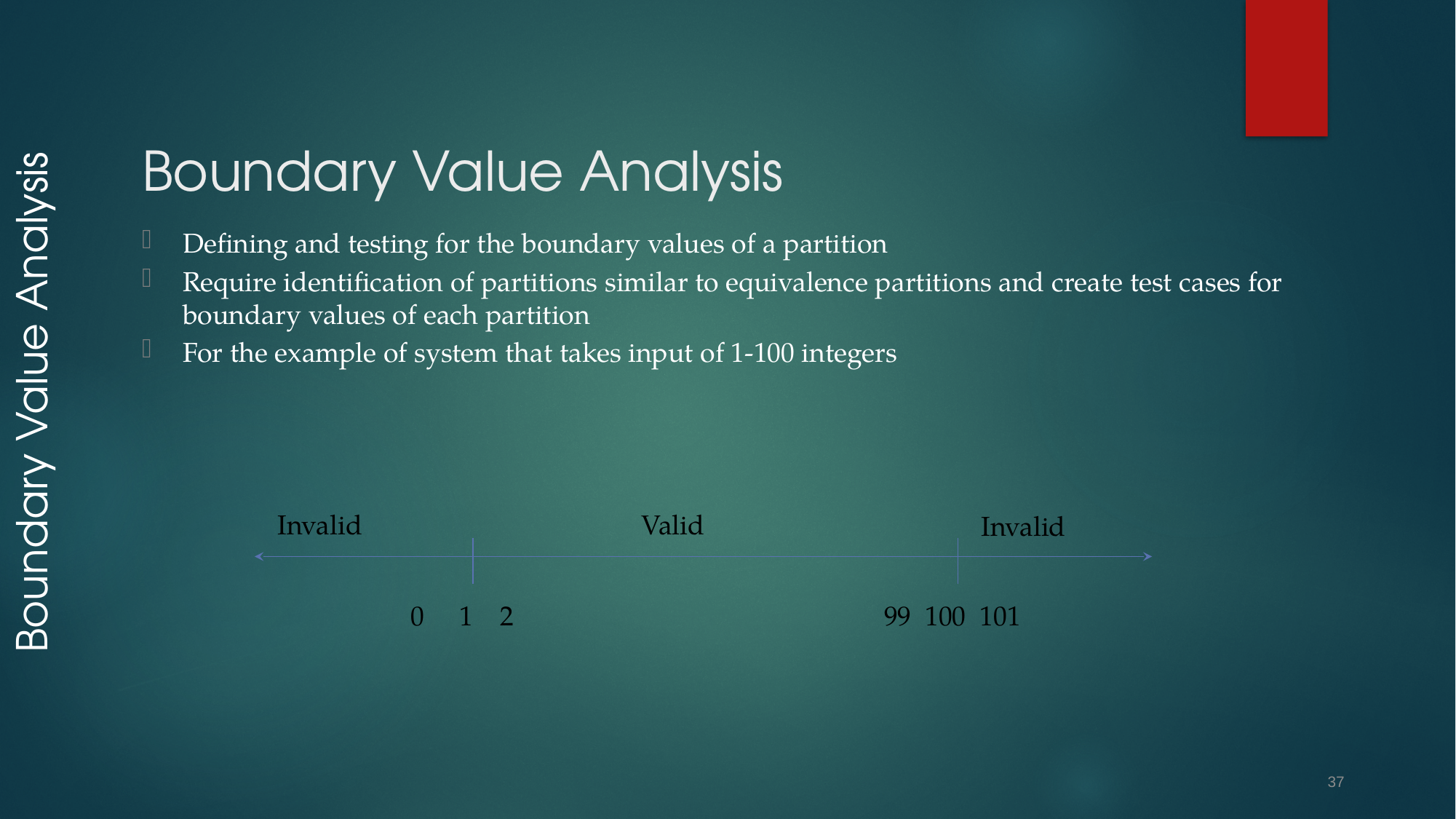

# Boundary Value Analysis
Defining and testing for the boundary values of a partition
Require identification of partitions similar to equivalence partitions and create test cases for boundary values of each partition
For the example of system that takes input of 1-100 integers

Boundary Value Analysis
Invalid
Valid
Invalid
0     1    2
99  100  101
37